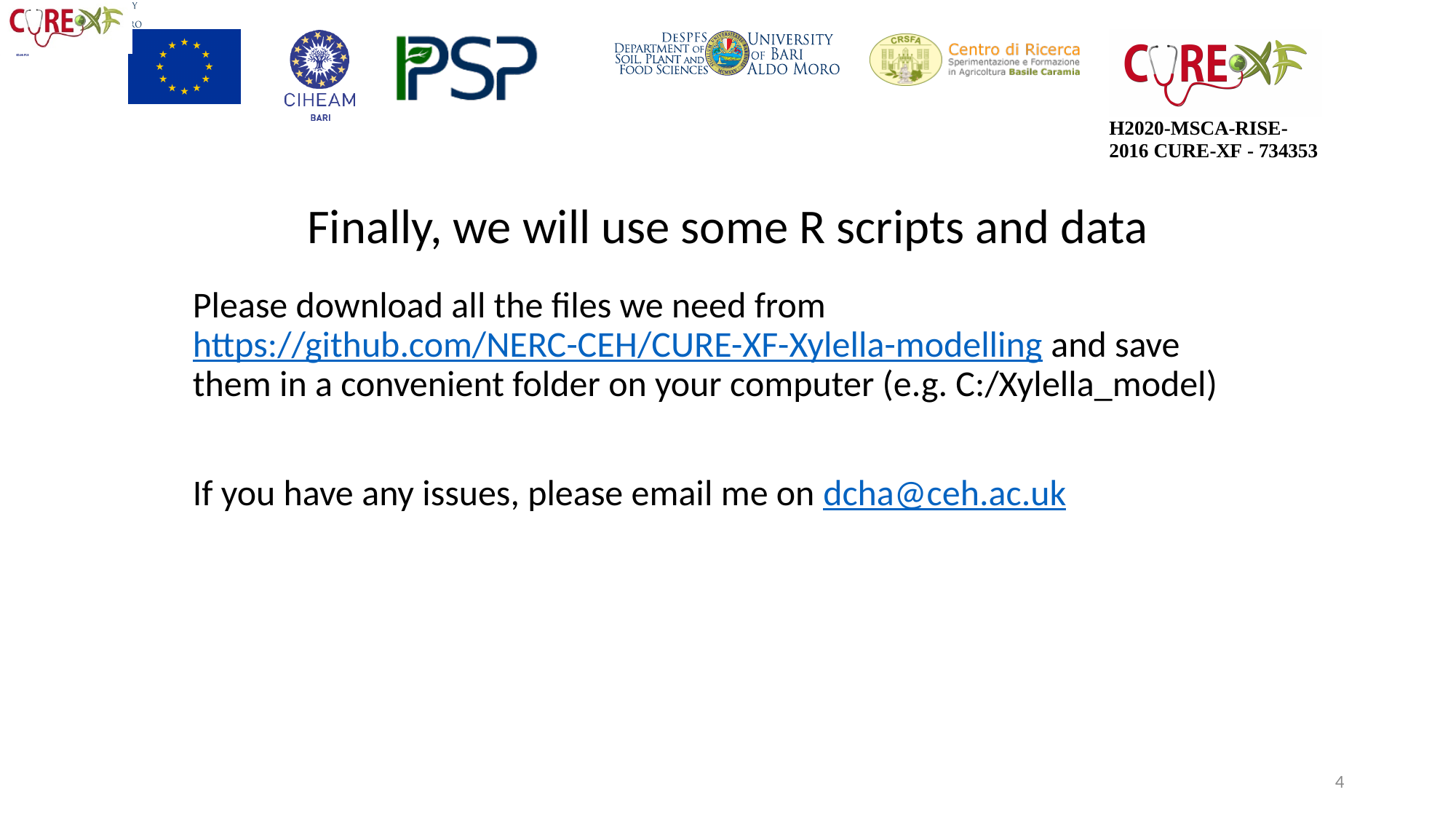

# Finally, we will use some R scripts and data
Please download all the files we need from https://github.com/NERC-CEH/CURE-XF-Xylella-modelling and save them in a convenient folder on your computer (e.g. C:/Xylella_model)

If you have any issues, please email me on dcha@ceh.ac.uk

4